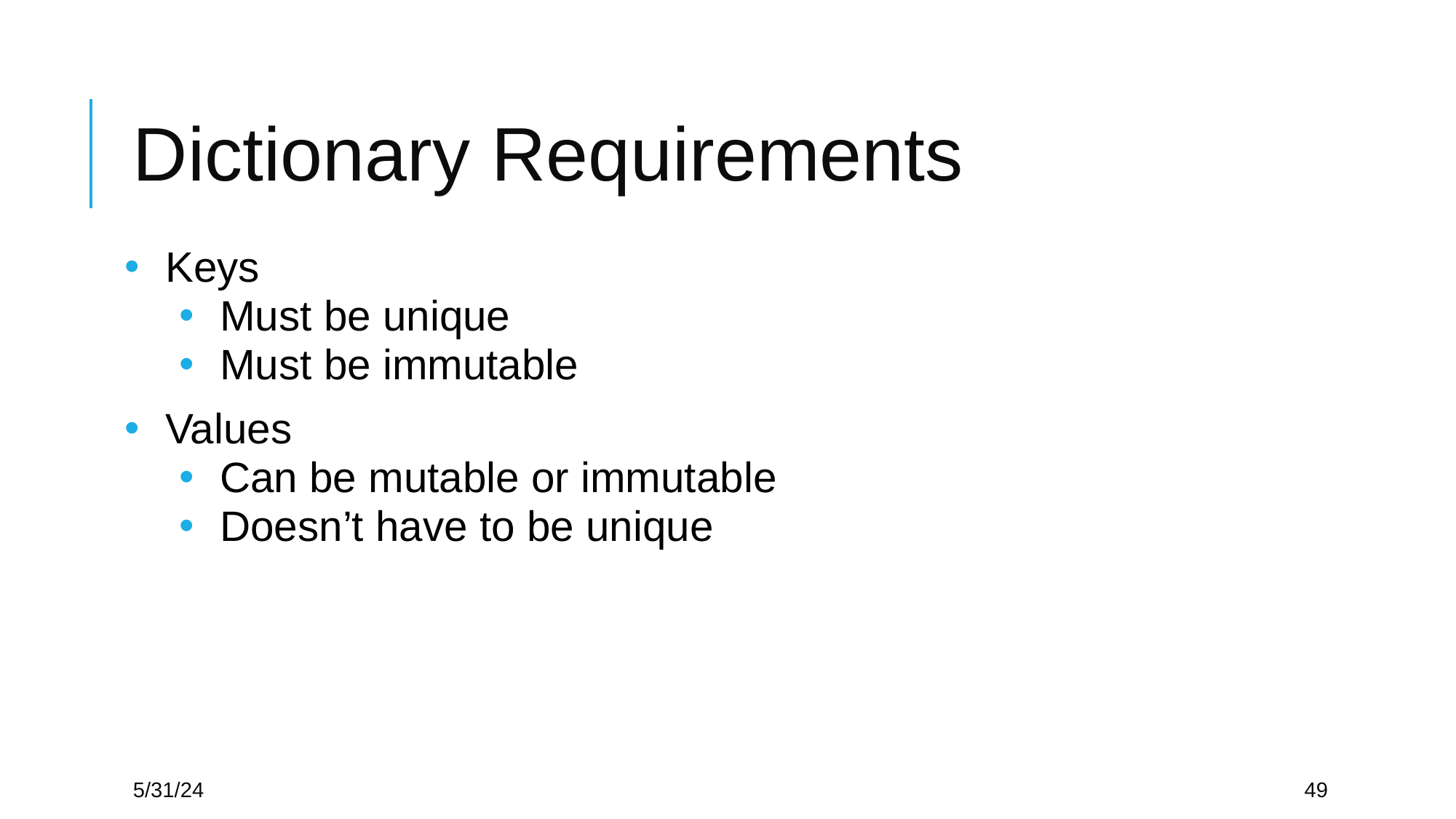

# Dictionary Requirements
Keys
Must be unique
Must be immutable
Values
Can be mutable or immutable
Doesn’t have to be unique
5/31/24
49